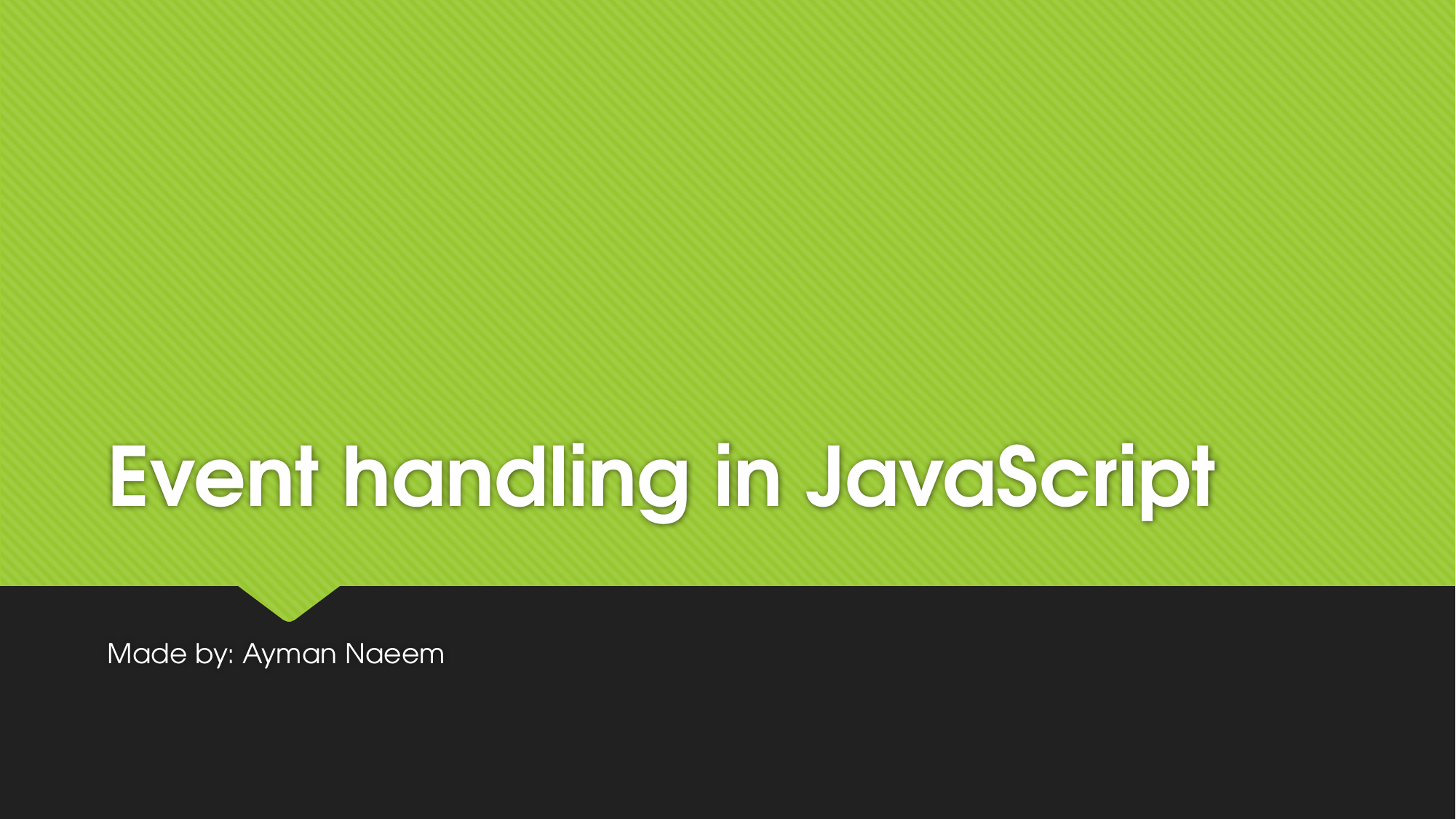

# Event handling in JavaScript
Made by: Ayman Naeem